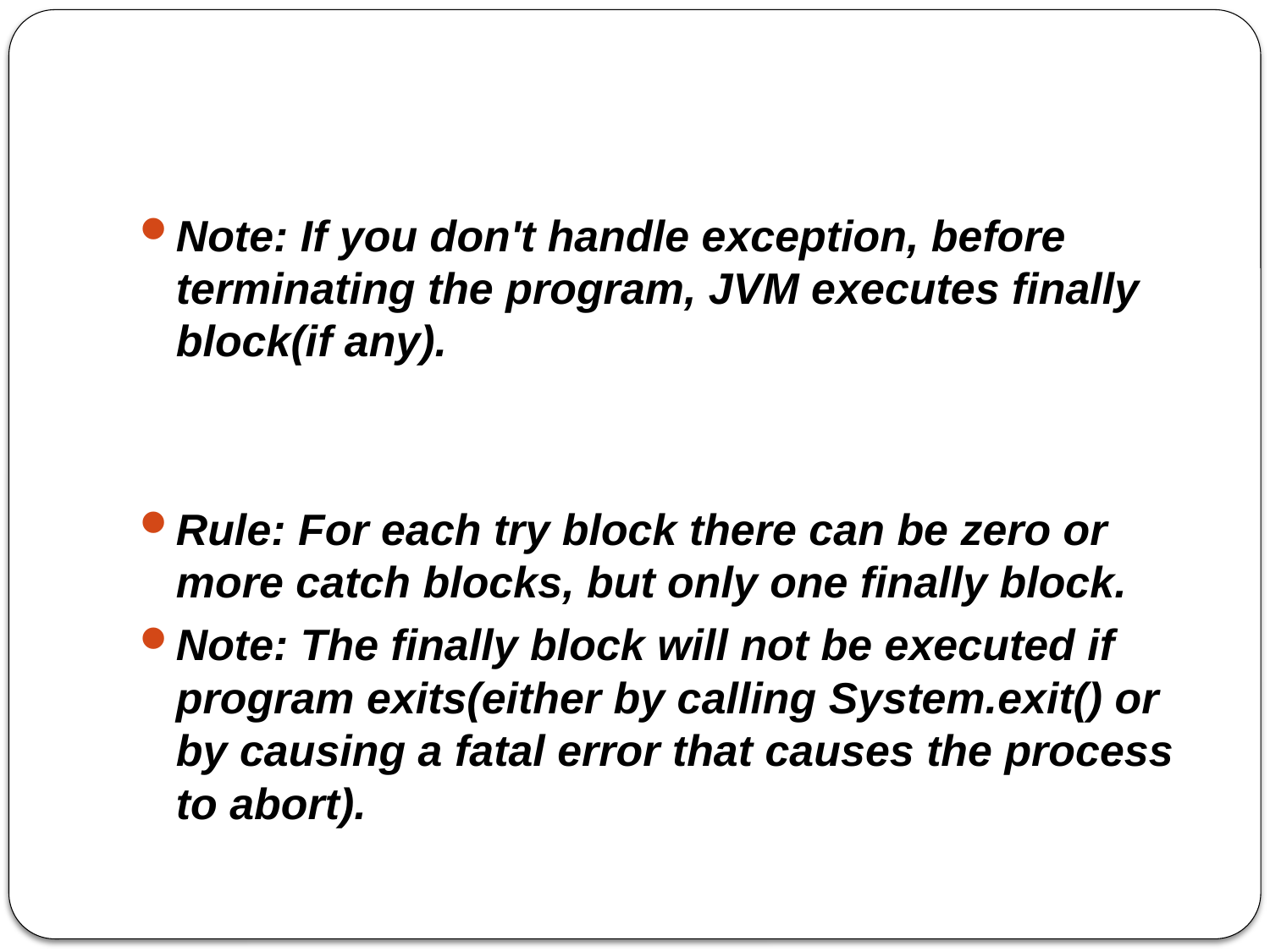

#
Note: If you don't handle exception, before terminating the program, JVM executes finally block(if any).

Rule: For each try block there can be zero or more catch blocks, but only one finally block.
Note: The finally block will not be executed if program exits(either by calling System.exit() or by causing a fatal error that causes the process to abort).